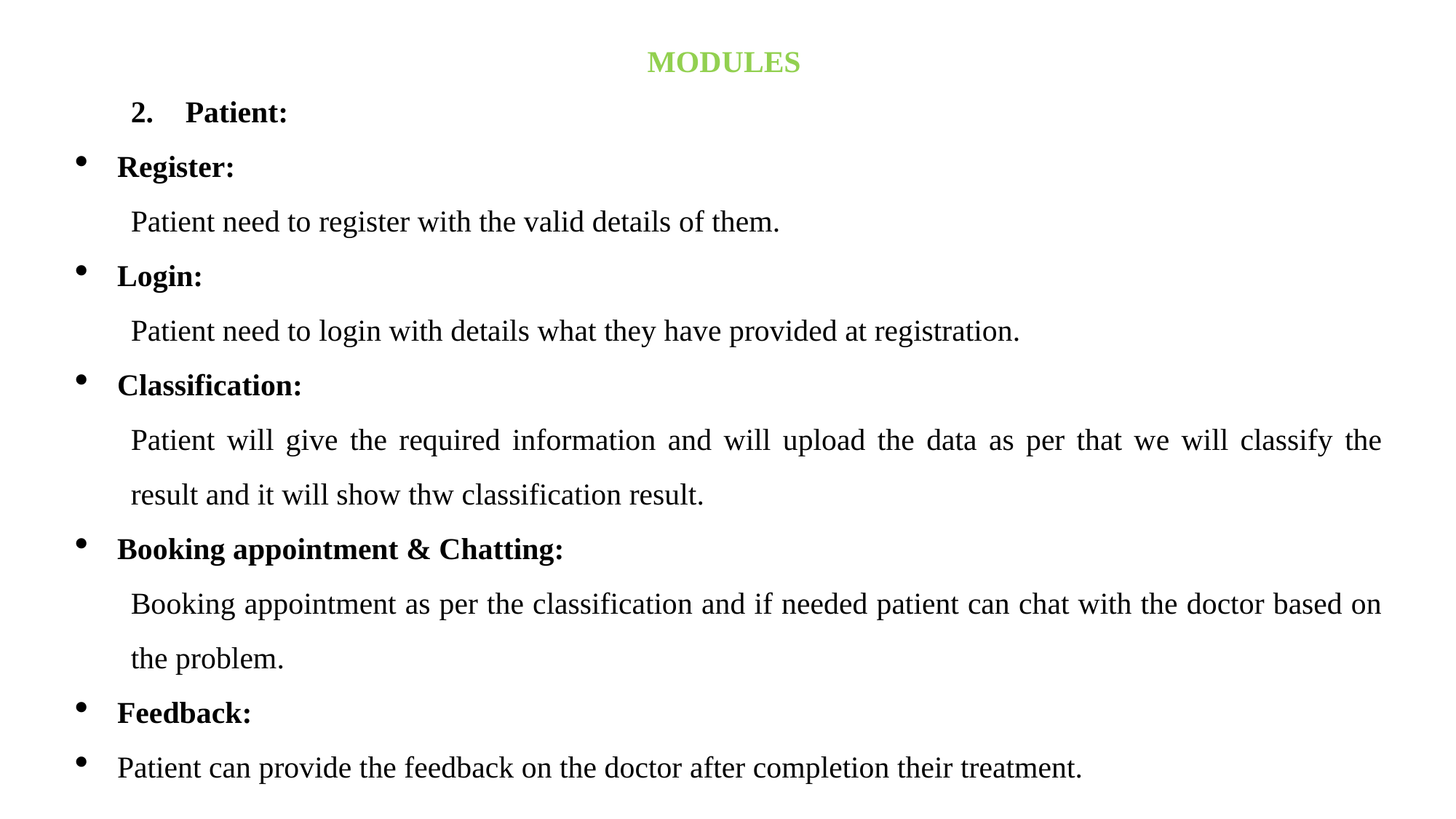

MODULES
Patient:
Register:
Patient need to register with the valid details of them.
Login:
Patient need to login with details what they have provided at registration.
Classification:
Patient will give the required information and will upload the data as per that we will classify the result and it will show thw classification result.
Booking appointment & Chatting:
Booking appointment as per the classification and if needed patient can chat with the doctor based on the problem.
Feedback:
Patient can provide the feedback on the doctor after completion their treatment.